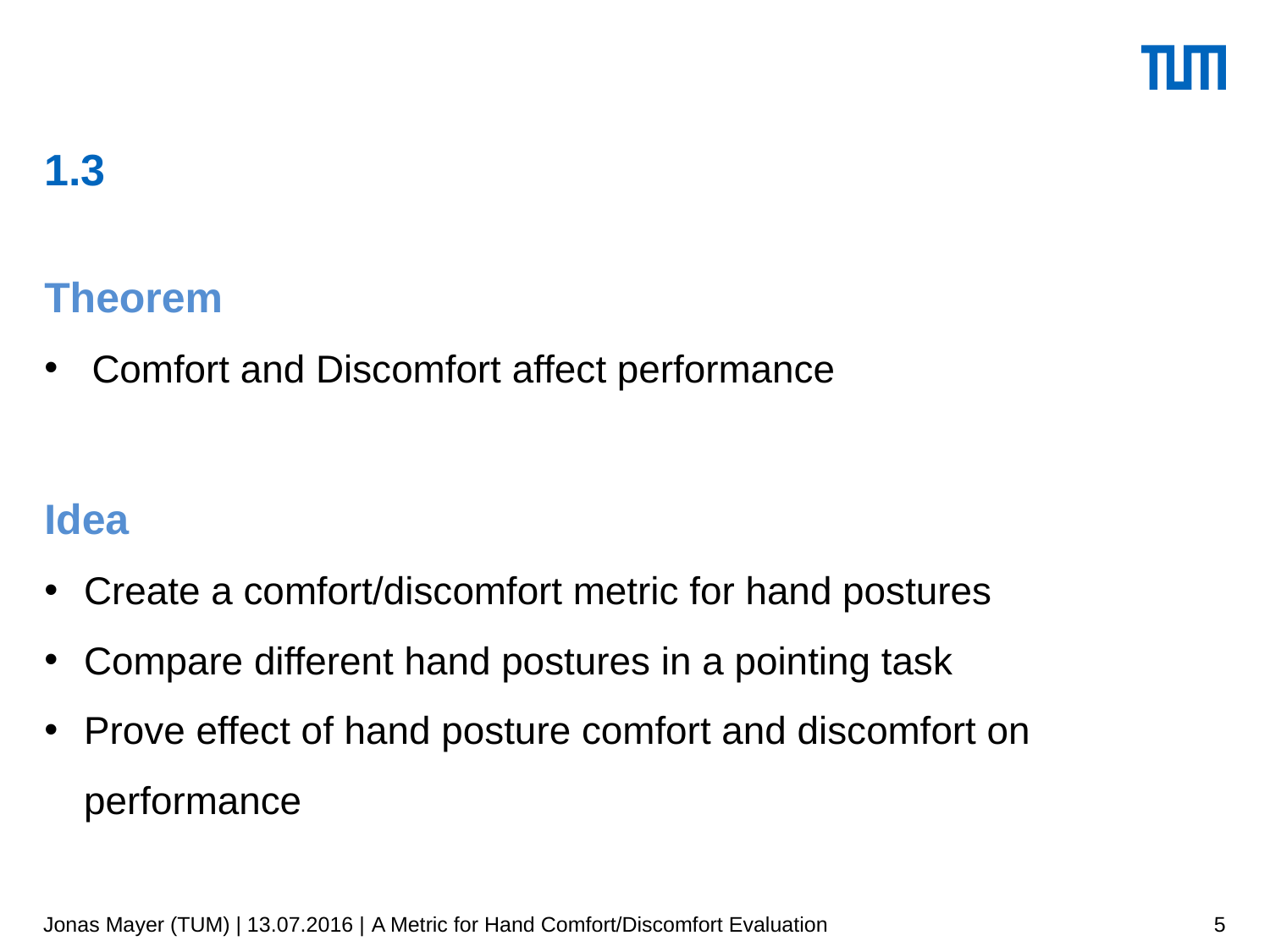

# 1.3
Theorem
Comfort and Discomfort affect performance

Idea
Create a comfort/discomfort metric for hand postures
Compare different hand postures in a pointing task
Prove effect of hand posture comfort and discomfort on performance
Jonas Mayer (TUM) | 13.07.2016 | A Metric for Hand Comfort/Discomfort Evaluation
5